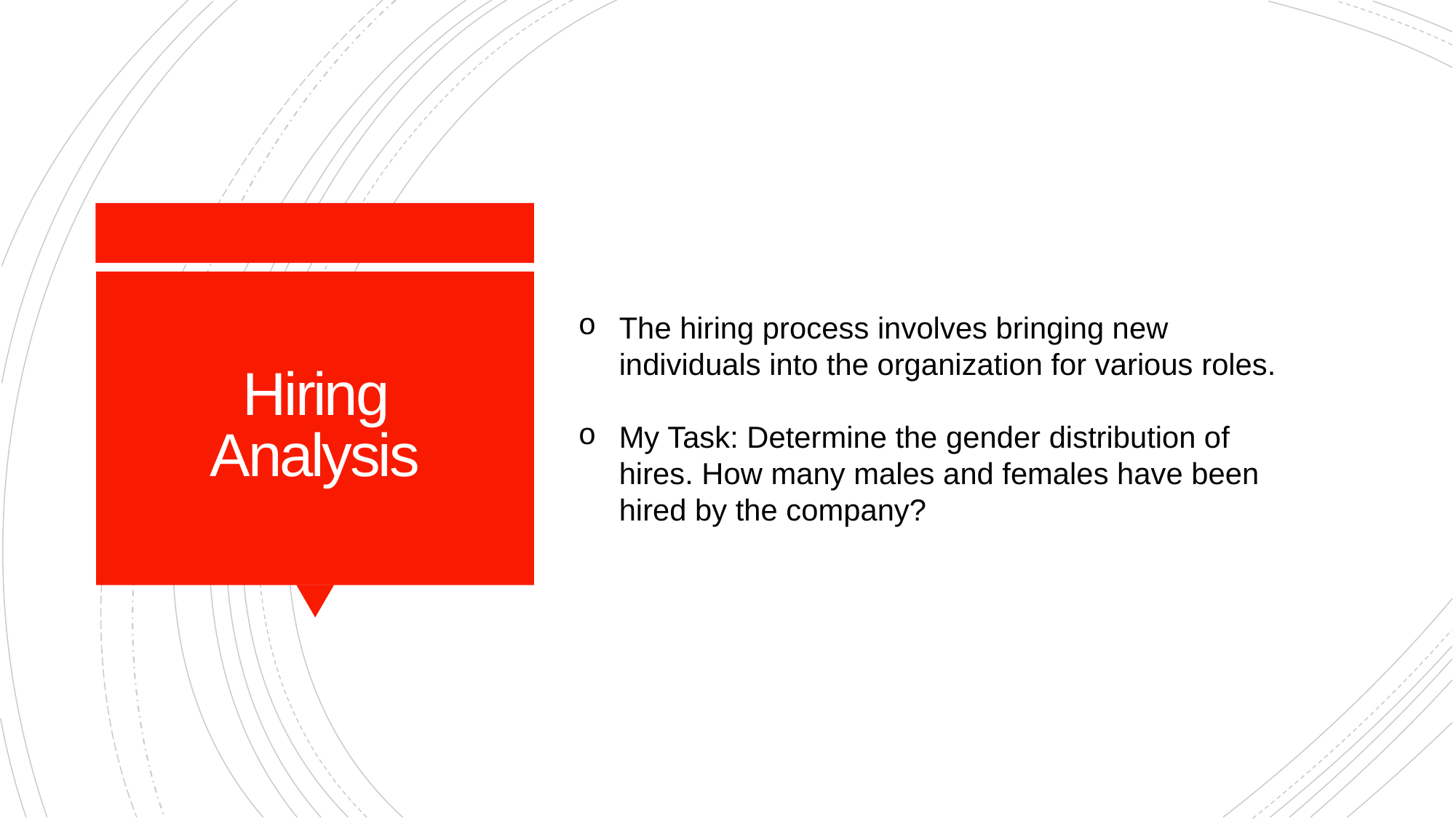

# Hiring Analysis
The hiring process involves bringing new individuals into the organization for various roles.

My Task: Determine the gender distribution of hires. How many males and females have been hired by the company?